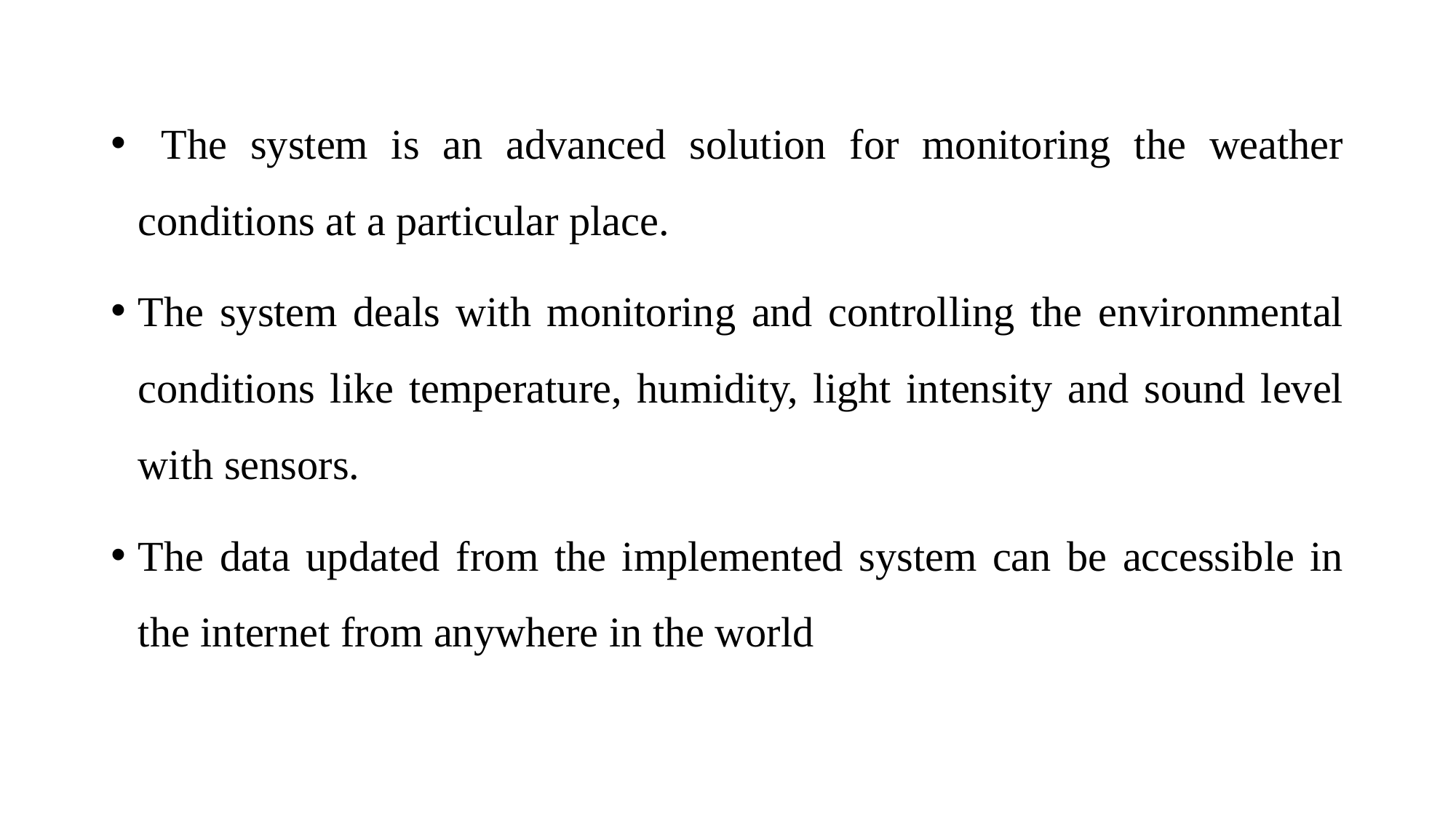

The system is an advanced solution for monitoring the weather conditions at a particular place.
The system deals with monitoring and controlling the environmental conditions like temperature, humidity, light intensity and sound level with sensors.
The data updated from the implemented system can be accessible in the internet from anywhere in the world